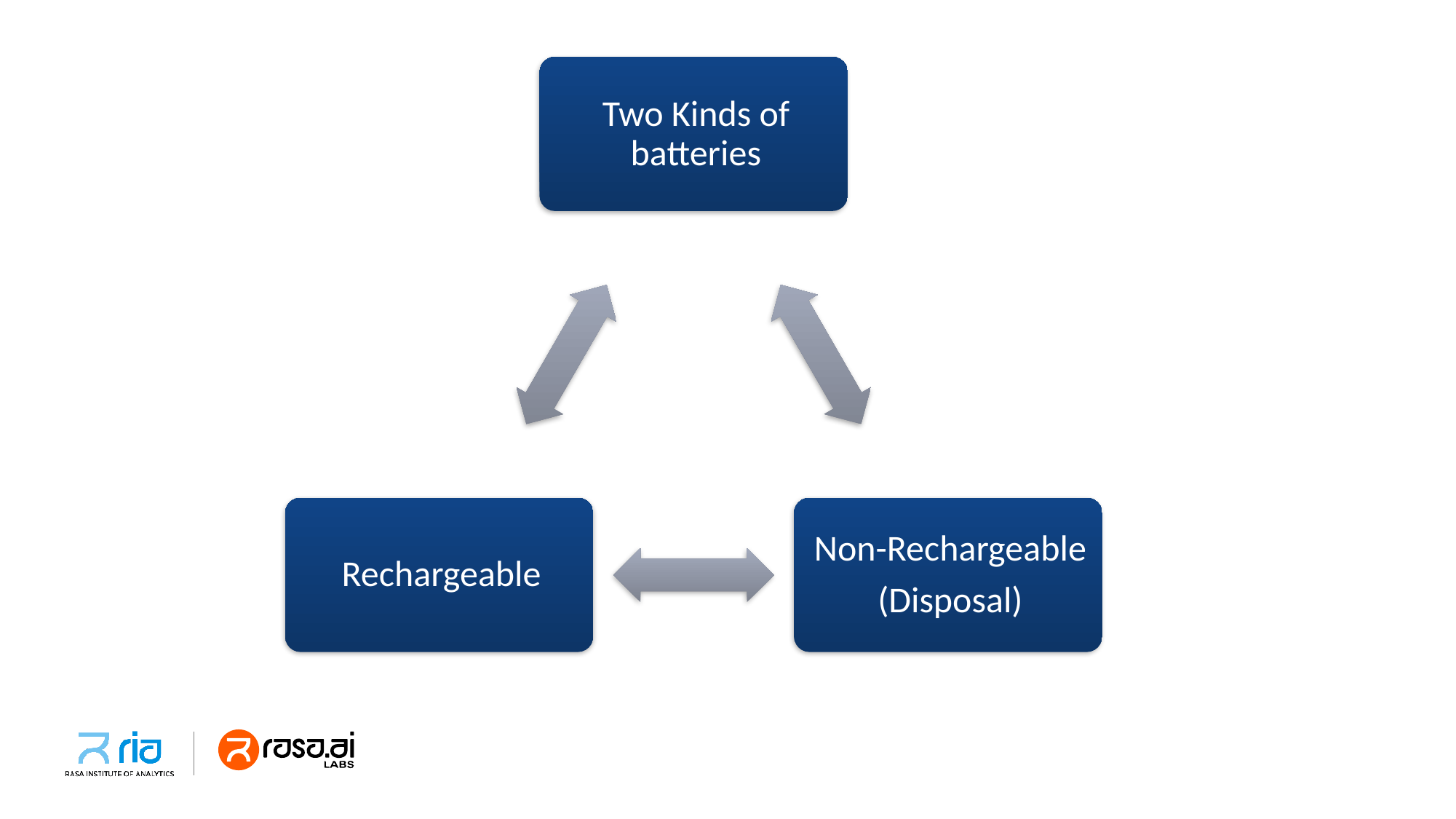

Two Kinds of batteries

Non-Rechargeable
(Disposal)

Rechargeable